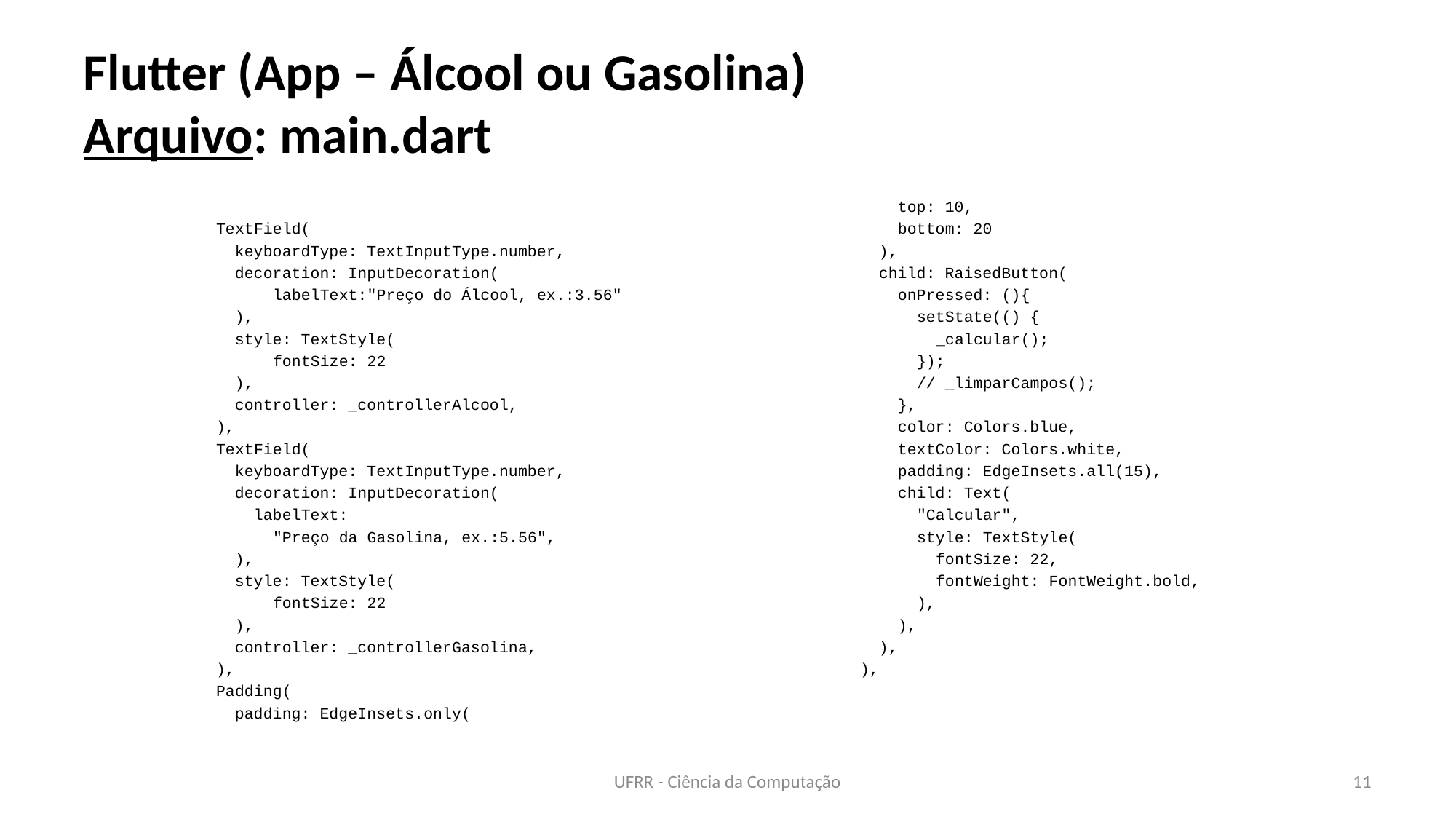

# Flutter (App – Álcool ou Gasolina) Arquivo: main.dart

              TextField(
                keyboardType: TextInputType.number,
                decoration: InputDecoration(
                    labelText:"Preço do Álcool, ex.:3.56"
                ),
                style: TextStyle(
                    fontSize: 22
                ),
                controller: _controllerAlcool,
              ),
              TextField(
                keyboardType: TextInputType.number,
                decoration: InputDecoration(
                  labelText:
                    "Preço da Gasolina, ex.:5.56",
                ),
                style: TextStyle(
                    fontSize: 22
                ),
                controller: _controllerGasolina,
              ),
              Padding(
                padding: EdgeInsets.only(
                  top: 10,
                  bottom: 20
                ),
                child: RaisedButton(
                  onPressed: (){
                    setState(() {
                      _calcular();
                    });
                    // _limparCampos();
                  },
                  color: Colors.blue,
                  textColor: Colors.white,
                  padding: EdgeInsets.all(15),
                  child: Text(
                    "Calcular",
                    style: TextStyle(
                      fontSize: 22,
                      fontWeight: FontWeight.bold,
                    ),
                  ),
                ),
              ),

UFRR - Ciência da Computação
11